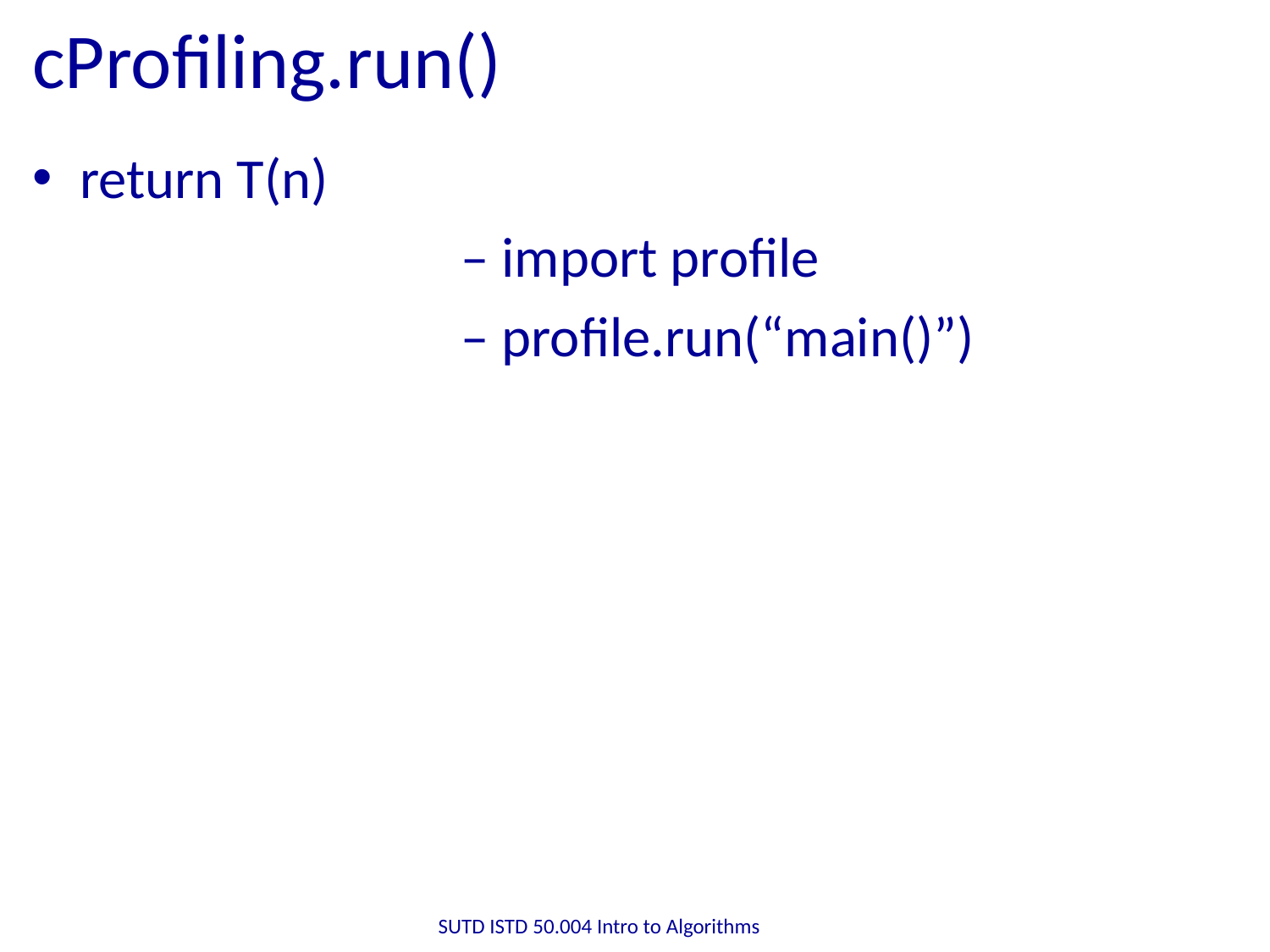

# cProfiling.run()
return T(n)
				– import profile
				– profile.run(“main()”)
SUTD ISTD 50.004 Intro to Algorithms